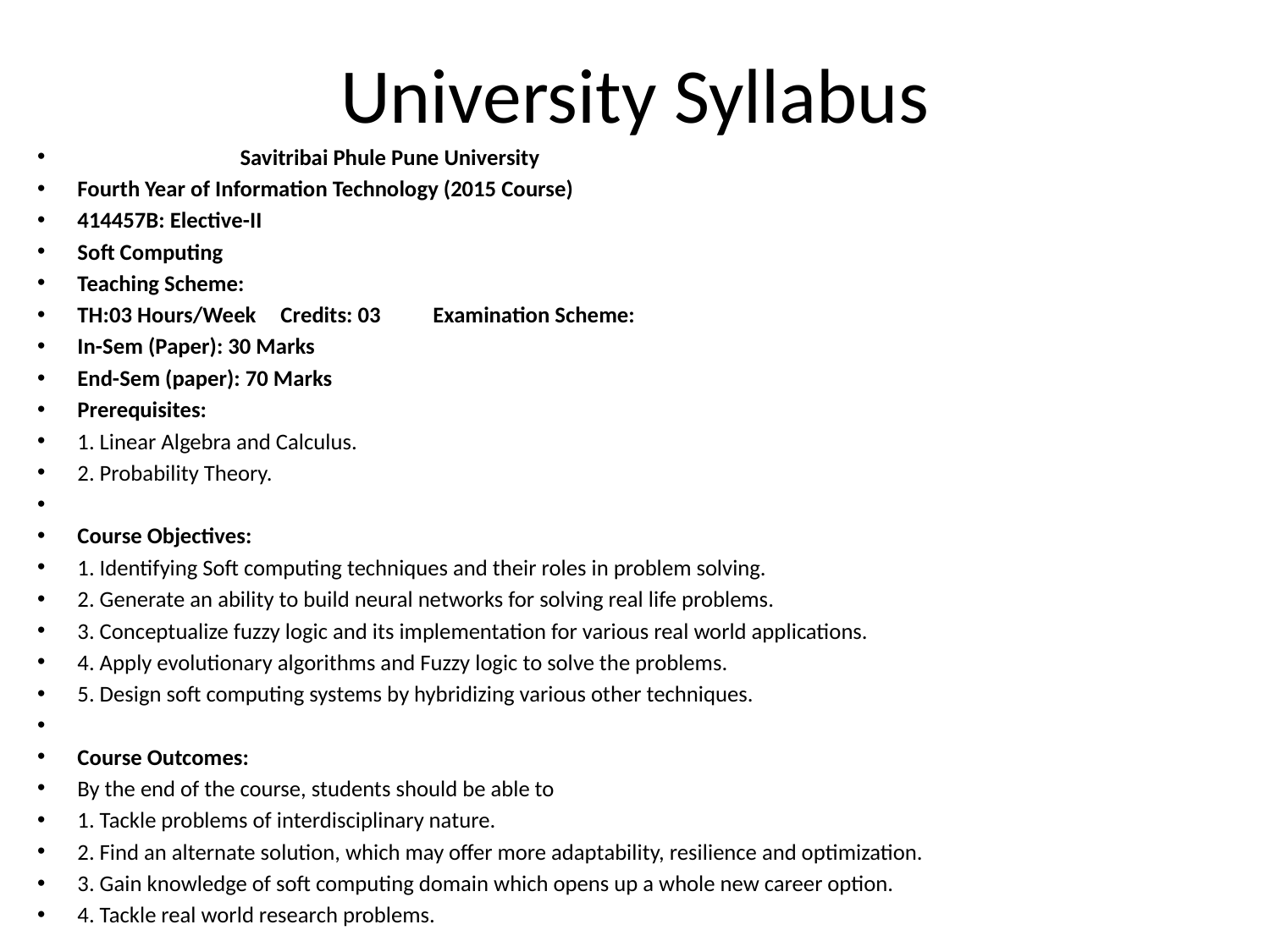

# University Syllabus
                                Savitribai Phule Pune University
Fourth Year of Information Technology (2015 Course)
414457B: Elective-II
Soft Computing
Teaching Scheme:
TH:03 Hours/Week 	Credits: 03 	Examination Scheme:
In-Sem (Paper): 30 Marks
End-Sem (paper): 70 Marks
Prerequisites:
1. Linear Algebra and Calculus.
2. Probability Theory.

Course Objectives:
1. Identifying Soft computing techniques and their roles in problem solving.
2. Generate an ability to build neural networks for solving real life problems.
3. Conceptualize fuzzy logic and its implementation for various real world applications.
4. Apply evolutionary algorithms and Fuzzy logic to solve the problems.
5. Design soft computing systems by hybridizing various other techniques.

Course Outcomes:
By the end of the course, students should be able to
1. Tackle problems of interdisciplinary nature.
2. Find an alternate solution, which may offer more adaptability, resilience and optimization.
3. Gain knowledge of soft computing domain which opens up a whole new career option.
4. Tackle real world research problems.